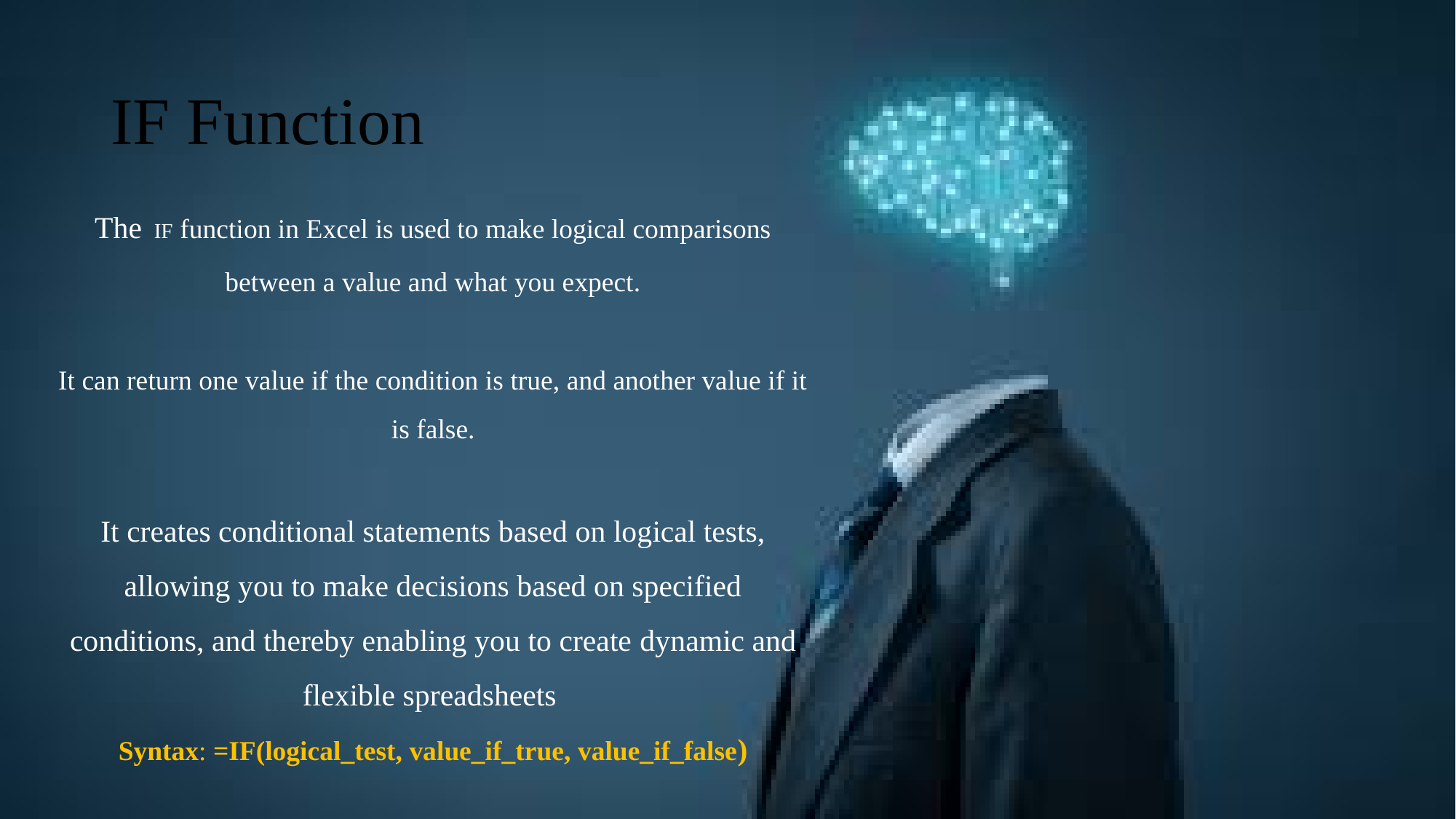

# IF Function
The IF function in Excel is used to make logical comparisons between a value and what you expect.

It can return one value if the condition is true, and another value if it is false.

It creates conditional statements based on logical tests, allowing you to make decisions based on specified conditions, and thereby enabling you to create dynamic and flexible spreadsheets
Syntax: =IF(logical_test, value_if_true, value_if_false)